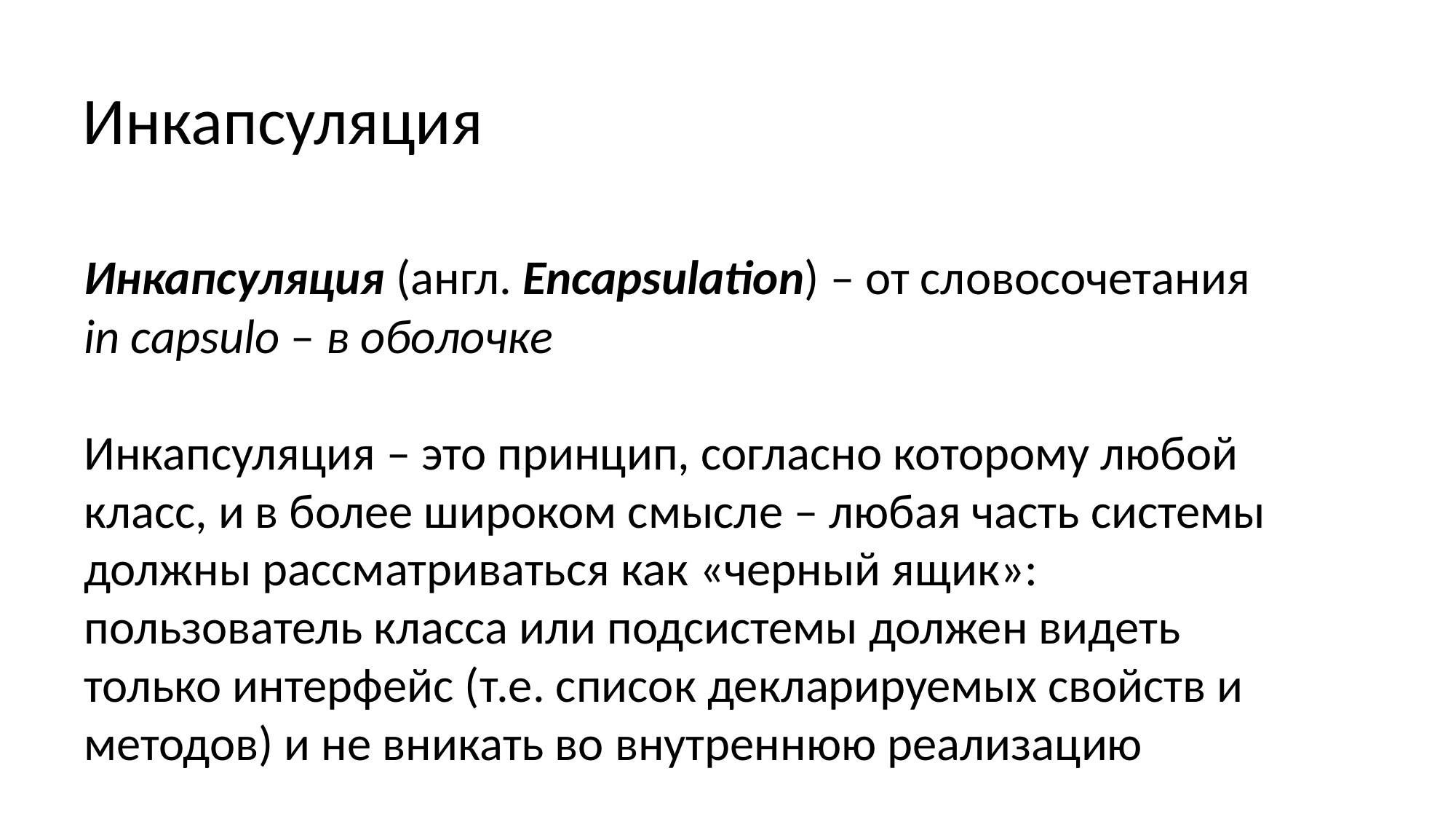

Инкапсуляция
Инкапсуляция (англ. Encapsulation) – от словосочетания in capsulo – в оболочке

Инкапсуляция – это принцип, согласно которому любой класс, и в более широком смысле – любая часть системы должны рассматриваться как «черный ящик»: пользователь класса или подсистемы должен видеть только интерфейс (т.е. список декларируемых свойств и методов) и не вникать во внутреннюю реализацию